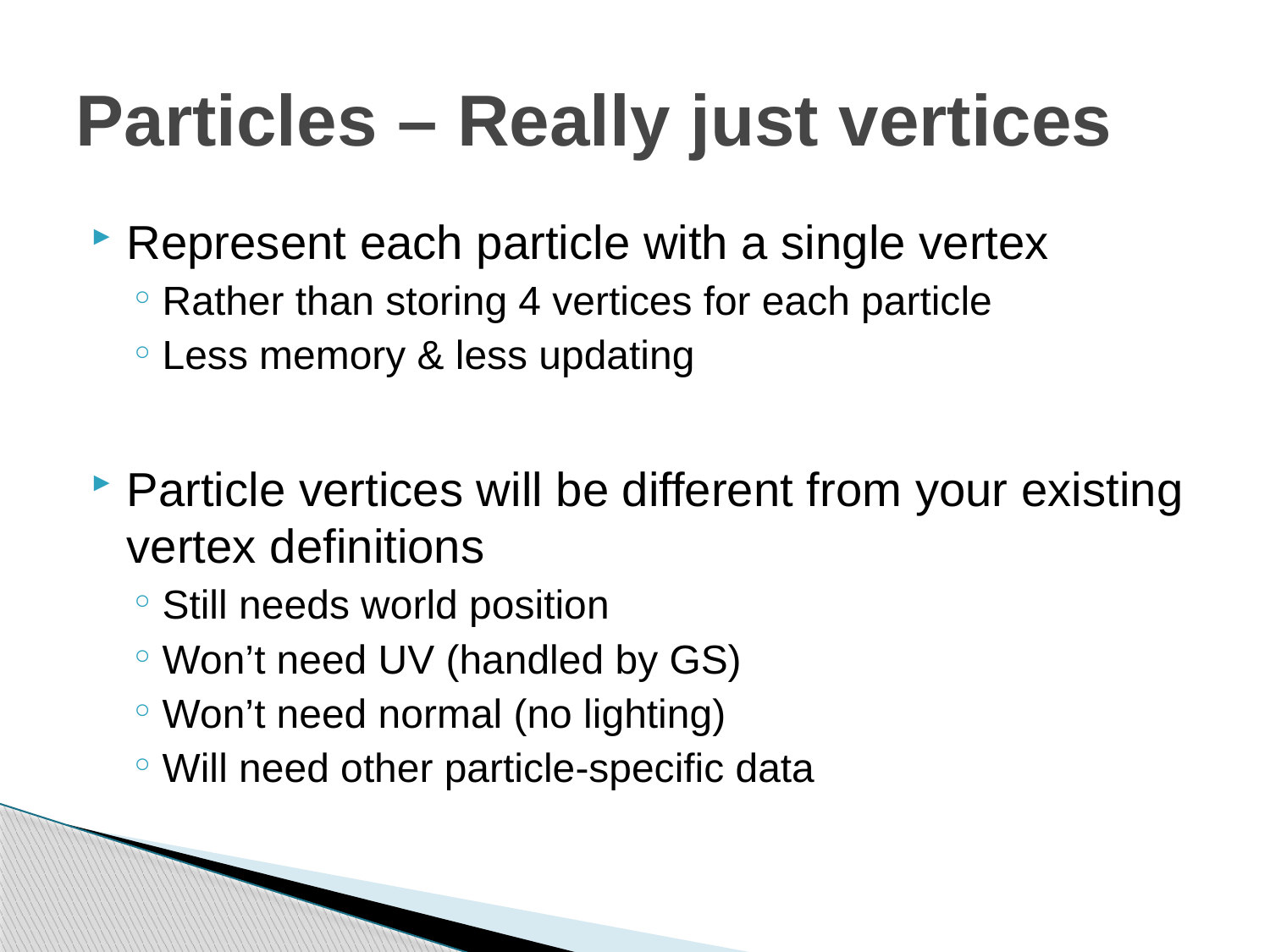

# Particles – Really just vertices
Represent each particle with a single vertex
Rather than storing 4 vertices for each particle
Less memory & less updating

Particle vertices will be different from your existing vertex definitions
Still needs world position
Won’t need UV (handled by GS)
Won’t need normal (no lighting)
Will need other particle-specific data